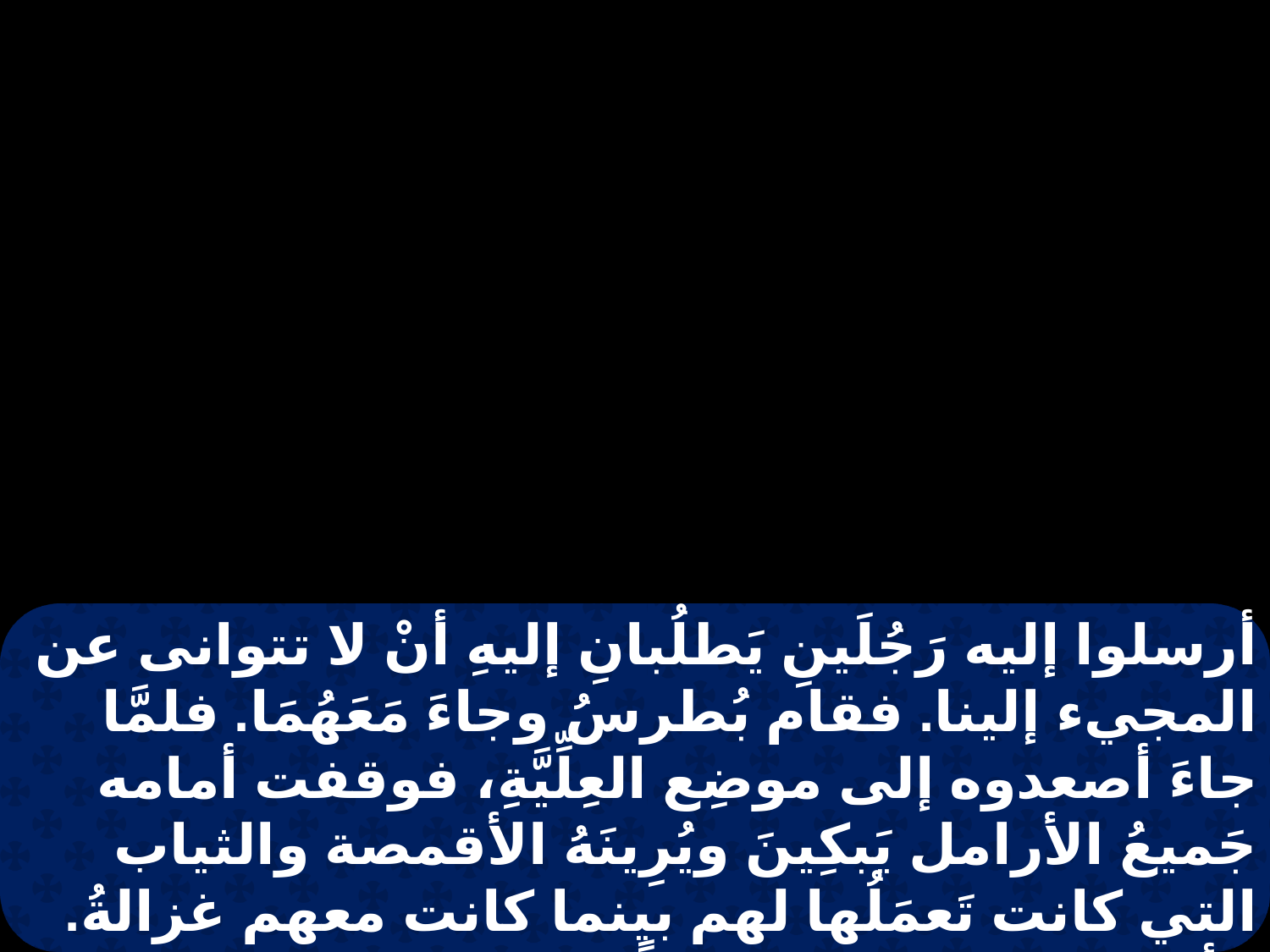

أرسلوا إليه رَجُلَينِ يَطلُبانِ إليهِ أنْ لا تتوانى عن المجيء إلينا. فقام بُطرسُ وجاءَ مَعَهُمَا. فلمَّا جاءَ أصعدوه إلى موضِع العِلِّيَّةِ، فوقفت أمامه جَميعُ الأرامل يَبكِينَ ويُرِينَهُ الأقمصة والثياب التي كانت تَعمَلُها لهم بينما كانت معهم غزالةُ. فأخرجهم بُطرسُ جميعاً، وجثا على رُكبَتيهِ وصَلَّى، والتَفتَ إلى الجسدِ وقال: يا طابيثا قُومِي! فَفَتَحَتَ عَينَيهَا.